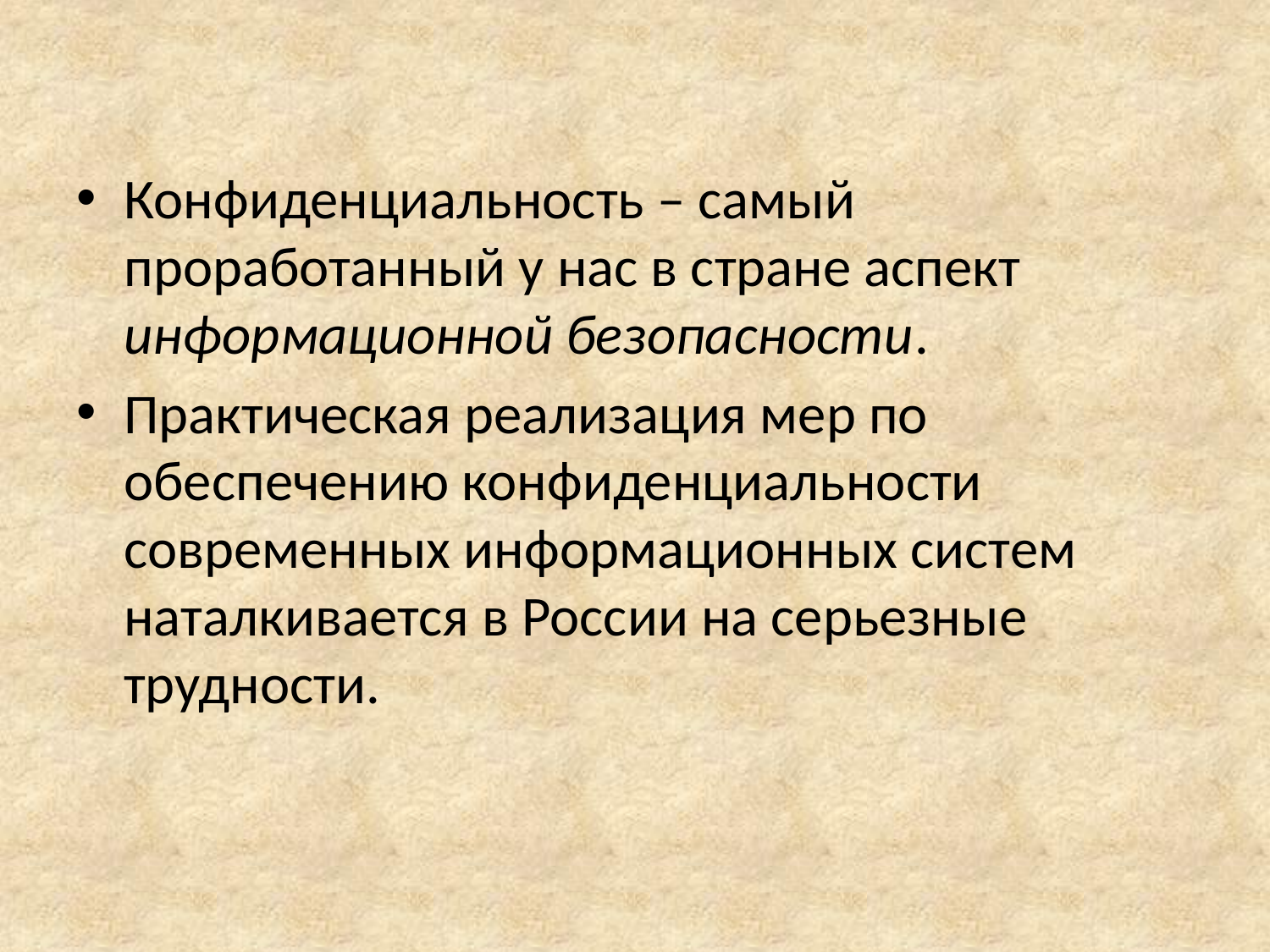

Конфиденциальность – самый проработанный у нас в стране аспект информационной безопасности.
Практическая реализация мер по обеспечению конфиденциальности современных информационных систем наталкивается в России на серьезные трудности.